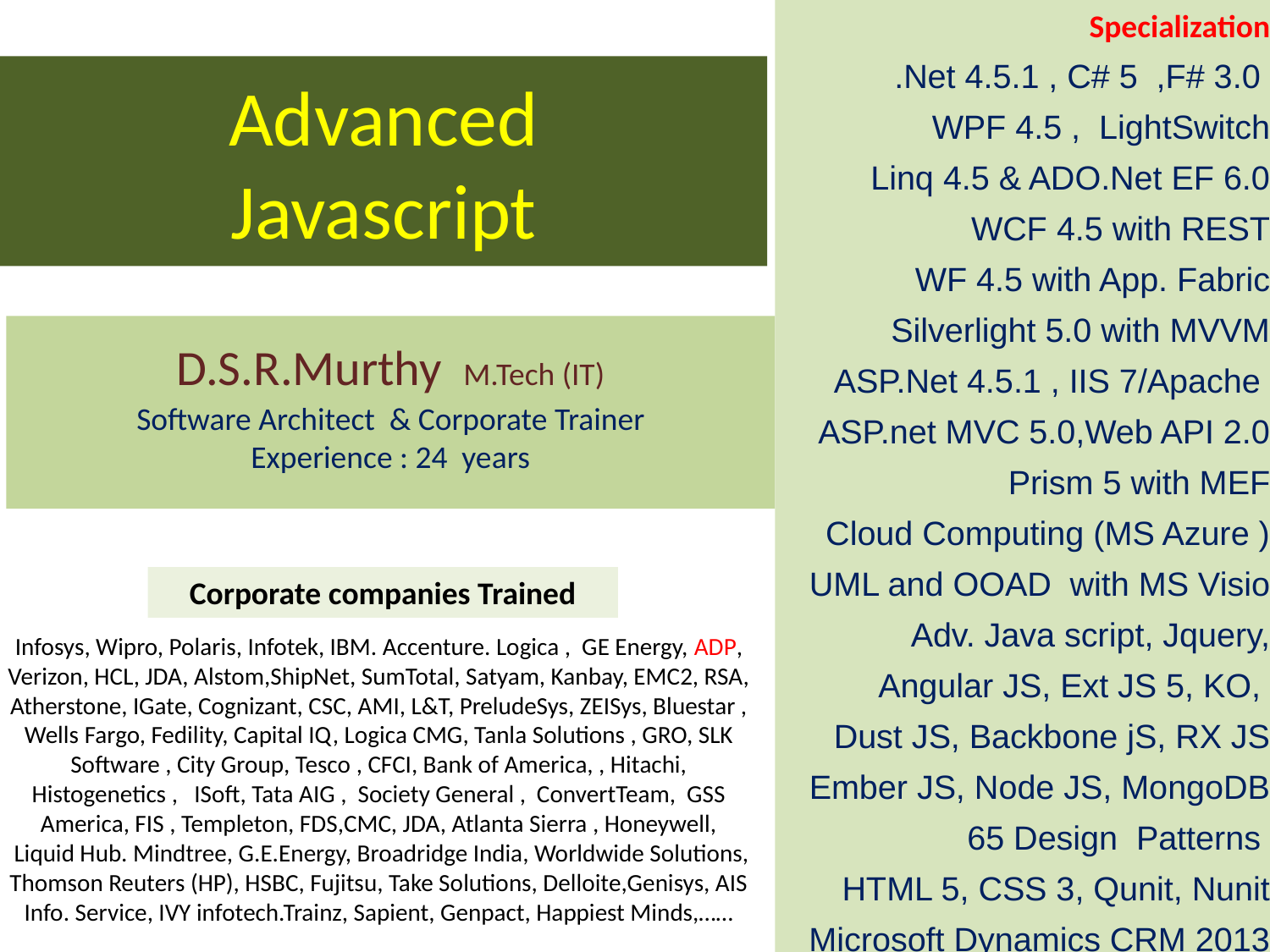

Specialization
.Net 4.5.1 , C# 5  ,F# 3.0
WPF 4.5 ,  LightSwitch
Linq 4.5 & ADO.Net EF 6.0
WCF 4.5 with REST
WF 4.5 with App. Fabric
Silverlight 5.0 with MVVM
ASP.Net 4.5.1 , IIS 7/Apache
ASP.net MVC 5.0,Web API 2.0
Prism 5 with MEF
Cloud Computing (MS Azure )
UML and OOAD  with MS Visio
Adv. Java script, Jquery,
Angular JS, Ext JS 5, KO,
Dust JS, Backbone jS, RX JS
Ember JS, Node JS, MongoDB
65 Design  Patterns
HTML 5, CSS 3, Qunit, Nunit
Microsoft Dynamics CRM 2013
# Advanced Javascript
D.S.R.Murthy  M.Tech (IT)
Software Architect  & Corporate Trainer
Experience : 24  years
Corporate companies Trained
Infosys, Wipro, Polaris, Infotek, IBM. Accenture. Logica ,  GE Energy, ADP, Verizon, HCL, JDA, Alstom,ShipNet, SumTotal, Satyam, Kanbay, EMC2, RSA, Atherstone, IGate, Cognizant, CSC, AMI, L&T, PreludeSys, ZEISys, Bluestar , Wells Fargo, Fedility, Capital IQ, Logica CMG, Tanla Solutions , GRO, SLK Software , City Group, Tesco , CFCI, Bank of America, , Hitachi, Histogenetics ,   ISoft, Tata AIG ,  Society General ,  ConvertTeam,  GSS America, FIS , Templeton, FDS,CMC, JDA, Atlanta Sierra , Honeywell,
 Liquid Hub. Mindtree, G.E.Energy, Broadridge India, Worldwide Solutions, Thomson Reuters (HP), HSBC, Fujitsu, Take Solutions, Delloite,Genisys, AIS Info. Service, IVY infotech.Trainz, Sapient, Genpact, Happiest Minds,……